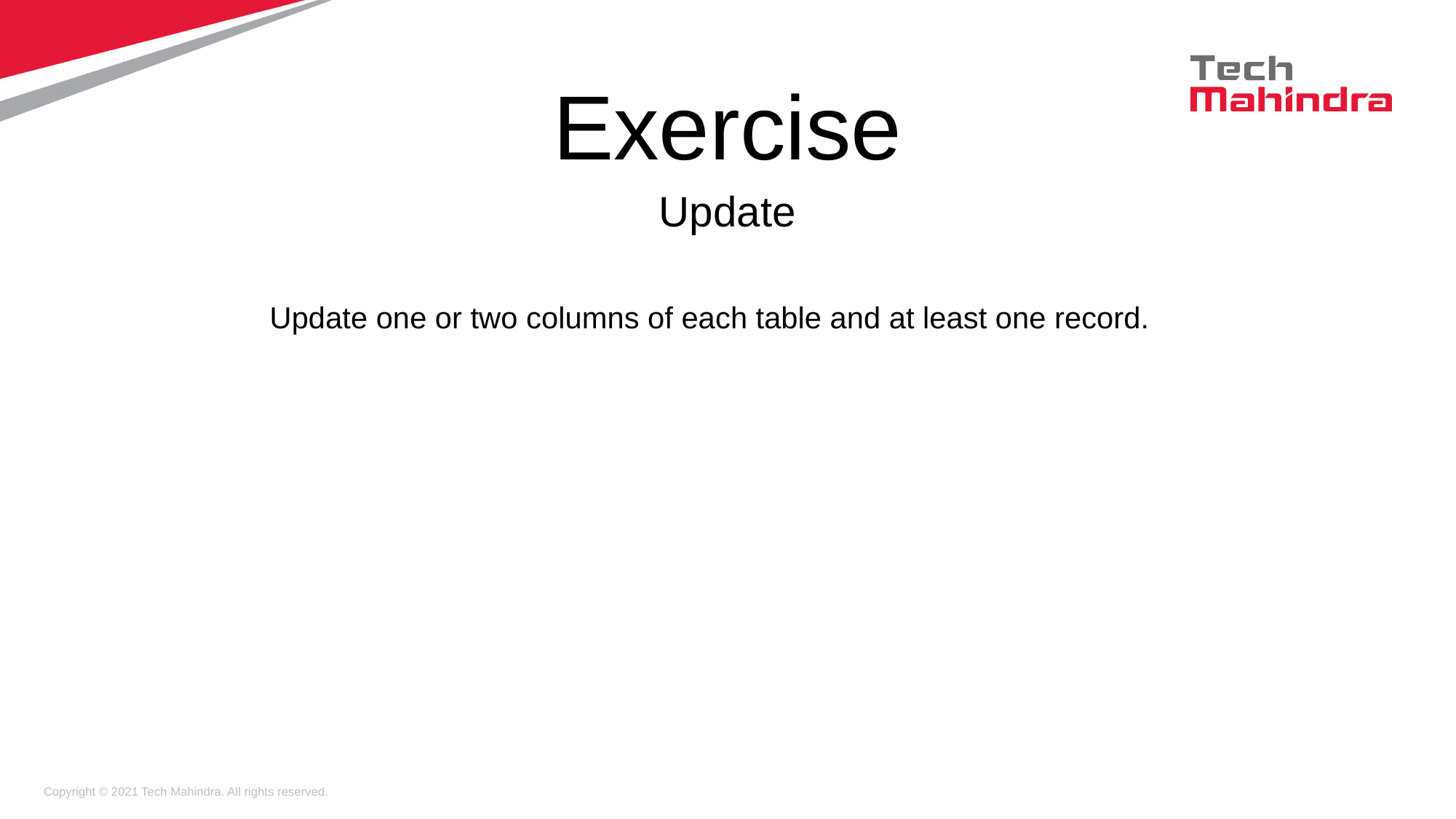

Exercise
Update
Update one or two columns of each table and at least one record.